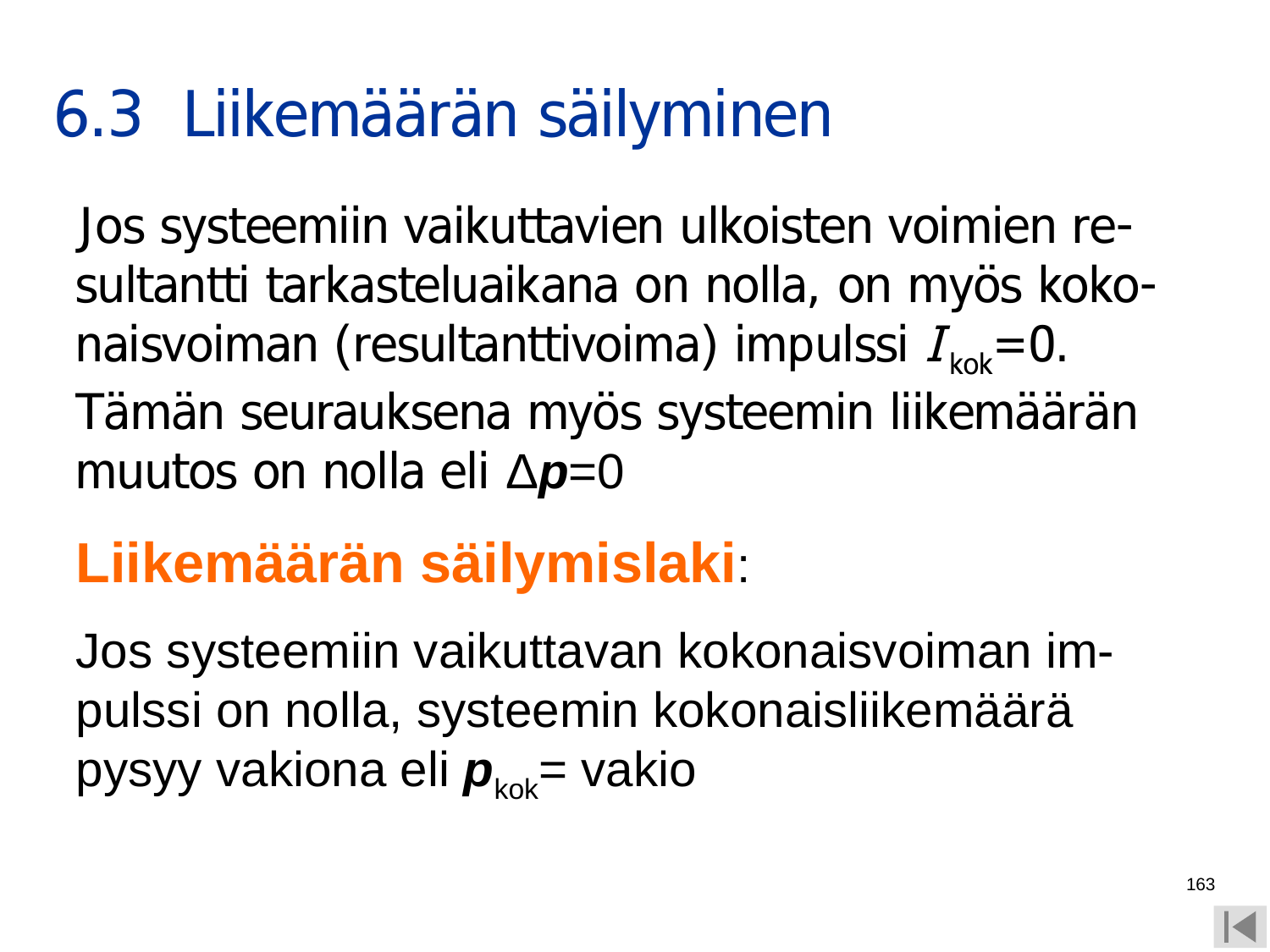

# 6.3  Liikemäärän säilyminen
Jos systeemiin vaikuttavien ulkoisten voimien re-sultantti tarkasteluaikana on nolla, on myös koko-naisvoiman (resultanttivoima) impulssi Ikok=0.  Tämän seurauksena myös systeemin liikemäärän muutos on nolla eli Δp=0
Liikemäärän säilymislaki:
Jos systeemiin vaikuttavan kokonaisvoiman im-pulssi on nolla, systeemin kokonaisliikemäärä pysyy vakiona eli pkok= vakio
163